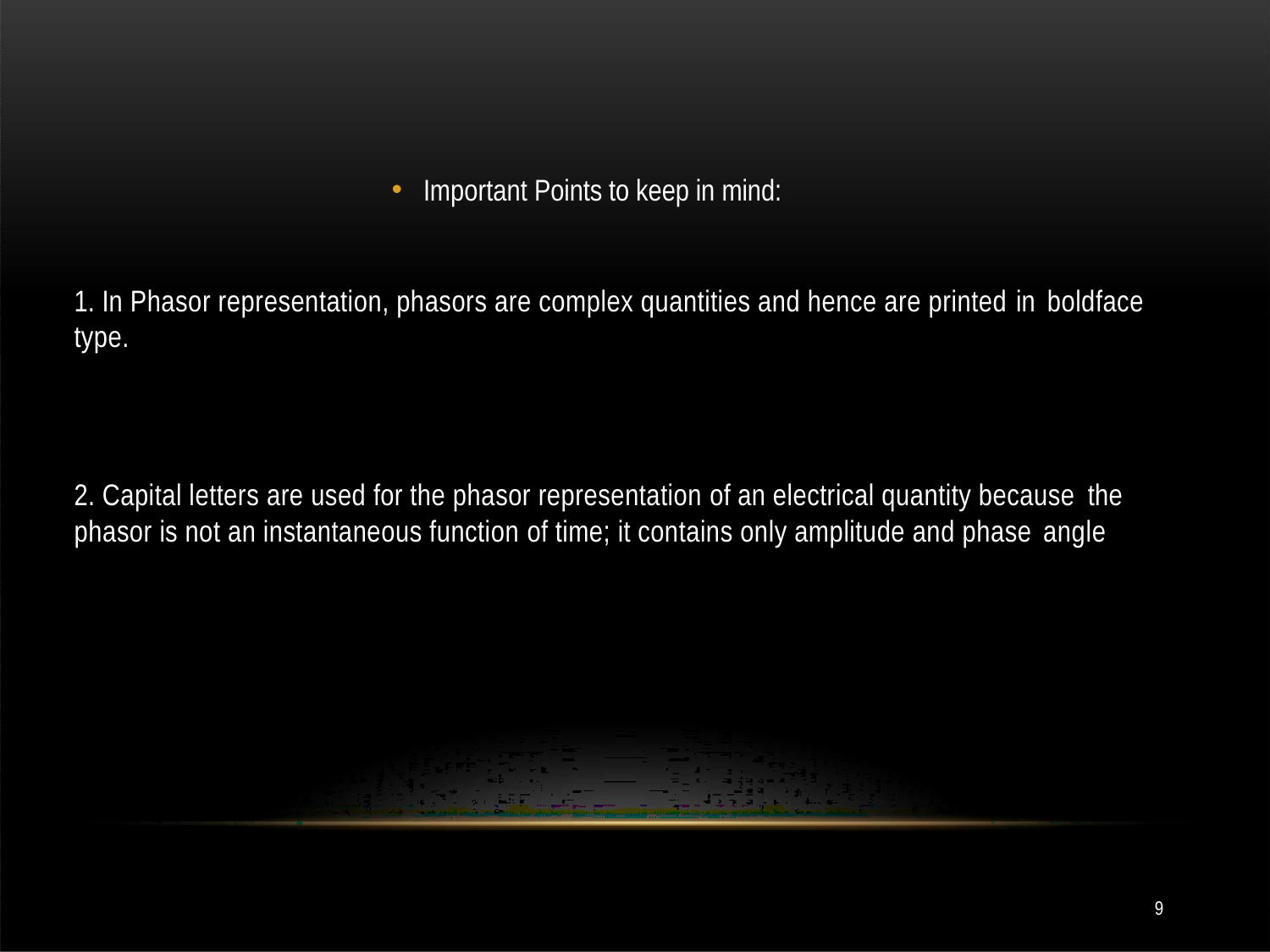

Important Points to keep in mind:

1. In Phasor representation, phasors are complex quantities and hence are printed in boldface
type.
2. Capital letters are used for the phasor representation of an electrical quantity because the
phasor is not an instantaneous function of time; it contains only amplitude and phase angle
9